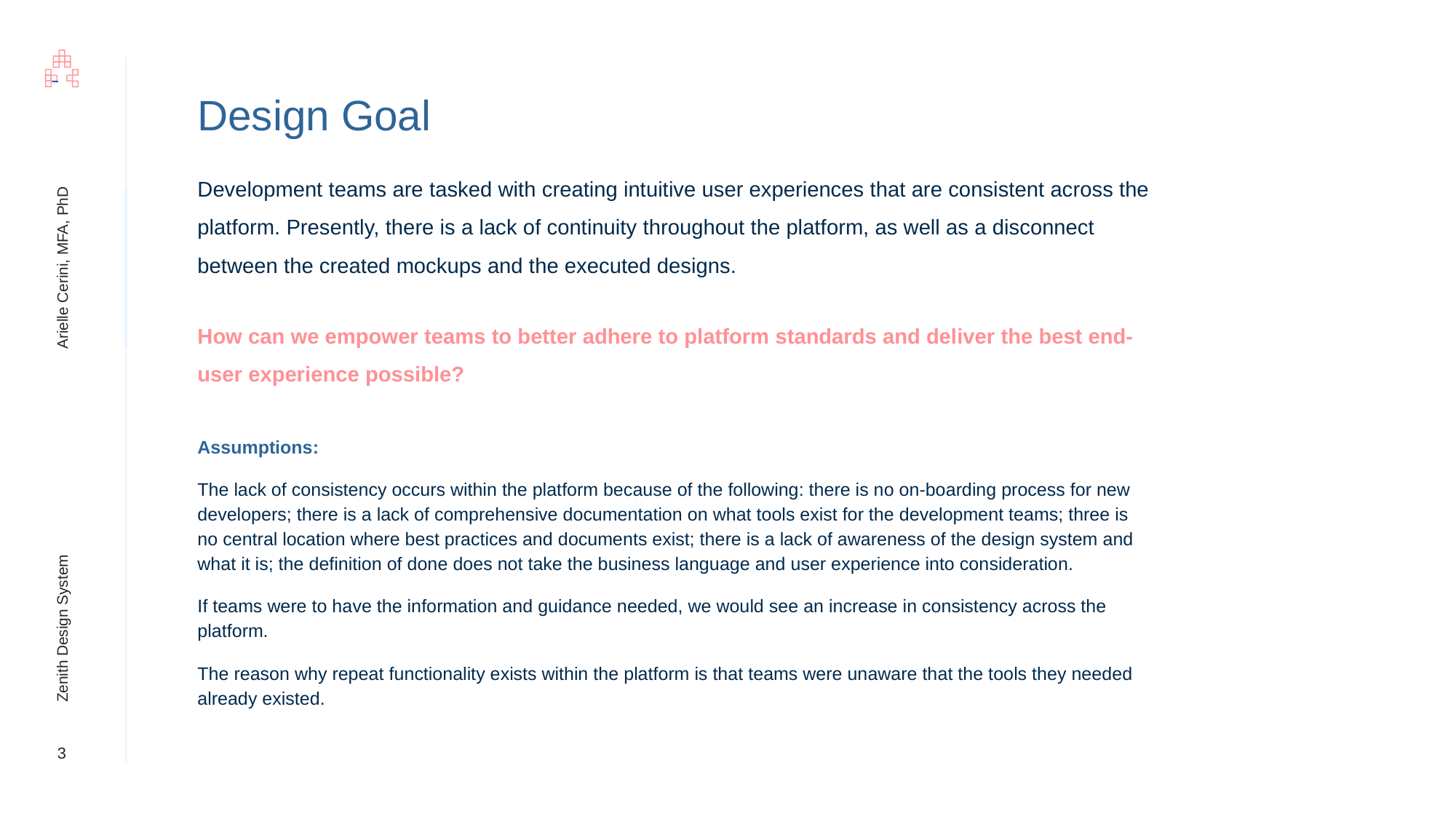

Design Goal
Development teams are tasked with creating intuitive user experiences that are consistent across the platform. Presently, there is a lack of continuity throughout the platform, as well as a disconnect between the created mockups and the executed designs.

How can we empower teams to better adhere to platform standards and deliver the best end-user experience possible?

Assumptions:
The lack of consistency occurs within the platform because of the following: there is no on-boarding process for new developers; there is a lack of comprehensive documentation on what tools exist for the development teams; three is no central location where best practices and documents exist; there is a lack of awareness of the design system and what it is; the definition of done does not take the business language and user experience into consideration.
If teams were to have the information and guidance needed, we would see an increase in consistency across the platform.
The reason why repeat functionality exists within the platform is that teams were unaware that the tools they needed already existed.